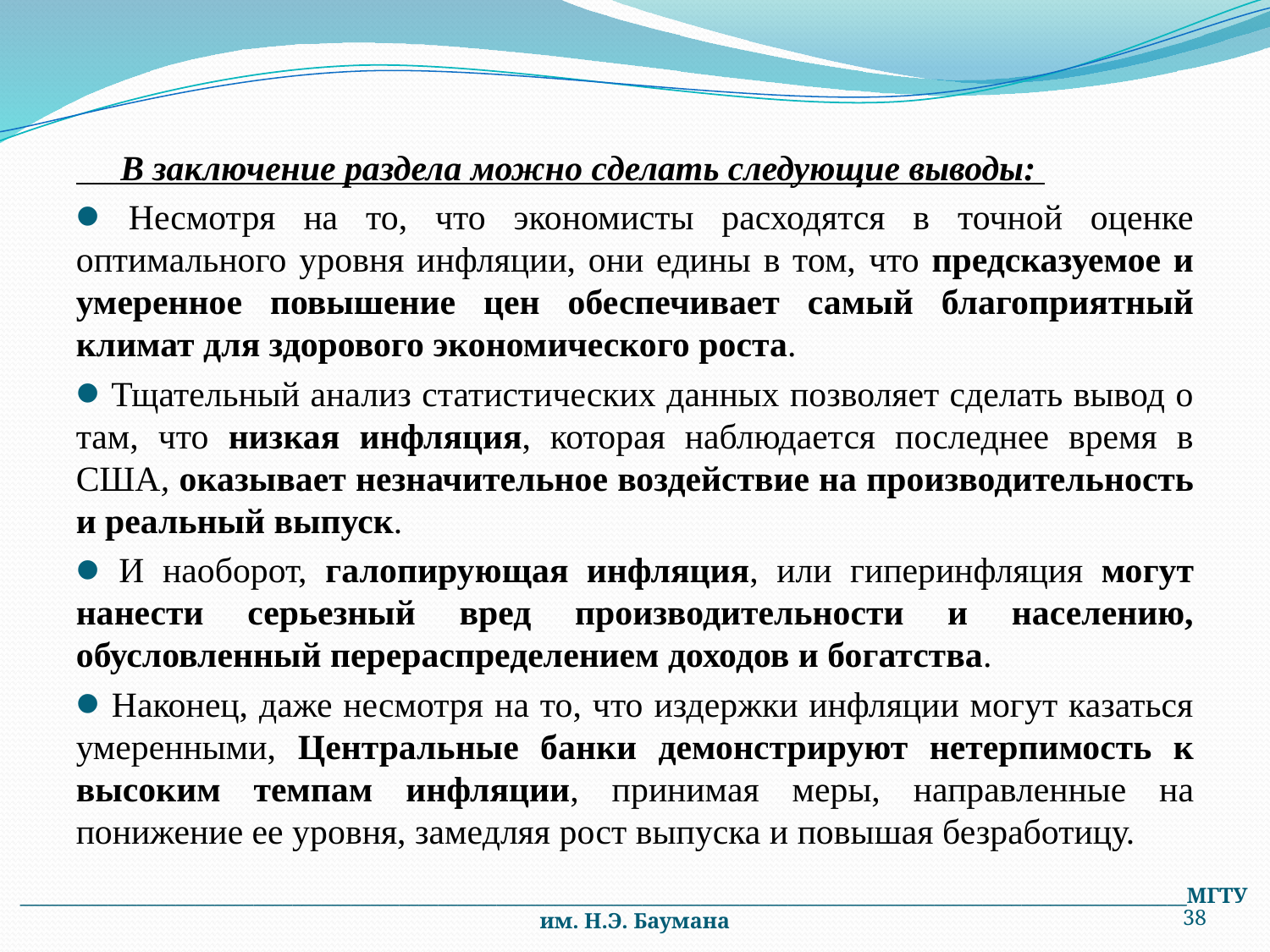

В заключение раздела можно сделать следующие выводы:
 Несмотря на то, что экономисты расходятся в точной оценке оптимального уровня инфляции, они едины в том, что предсказуемое и умеренное повышение цен обеспечивает самый благоприятный климат для здорового экономического роста.
 Тщательный анализ статистических данных позволяет сделать вывод о там, что низкая инфляция, которая наблюдается последнее время в США, оказывает незначительное воздействие на производительность и реальный выпуск.
 И наоборот, галопирующая инфляция, или гиперинфляция могут нанести серьезный вред производительности и населению, обусловленный перераспределением доходов и богатства.
 Наконец, даже несмотря на то, что издержки инфляции могут казаться умеренными, Центральные банки демонстрируют нетерпимость к высоким темпам инфляции, принимая меры, направленные на понижение ее уровня, замедляя рост выпуска и повышая безработицу.

________________________________________________________________________________________________________________________МГТУ им. Н.Э. Баумана
38